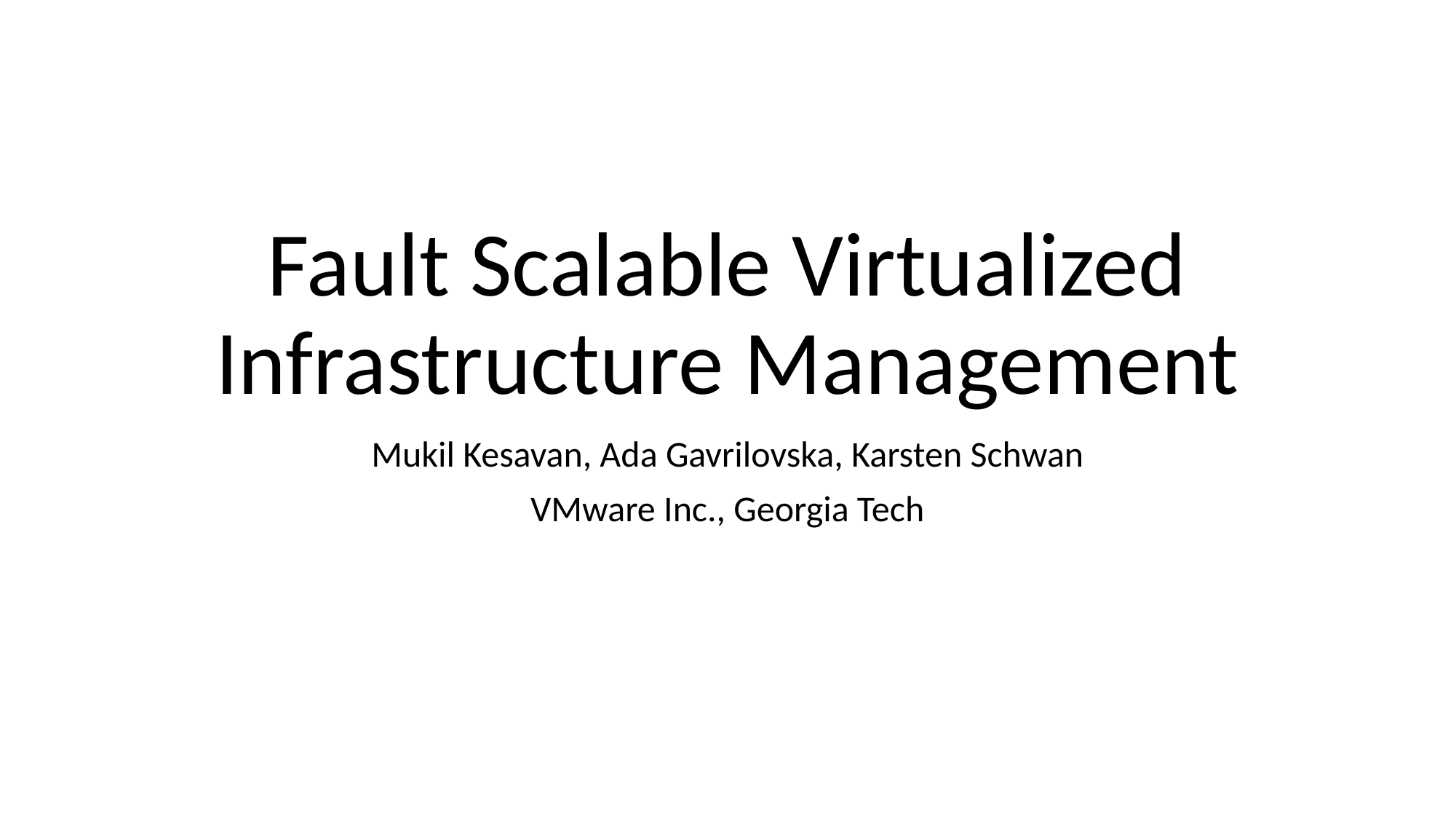

# Fault Scalable Virtualized Infrastructure Management
Mukil Kesavan, Ada Gavrilovska, Karsten Schwan
VMware Inc., Georgia Tech